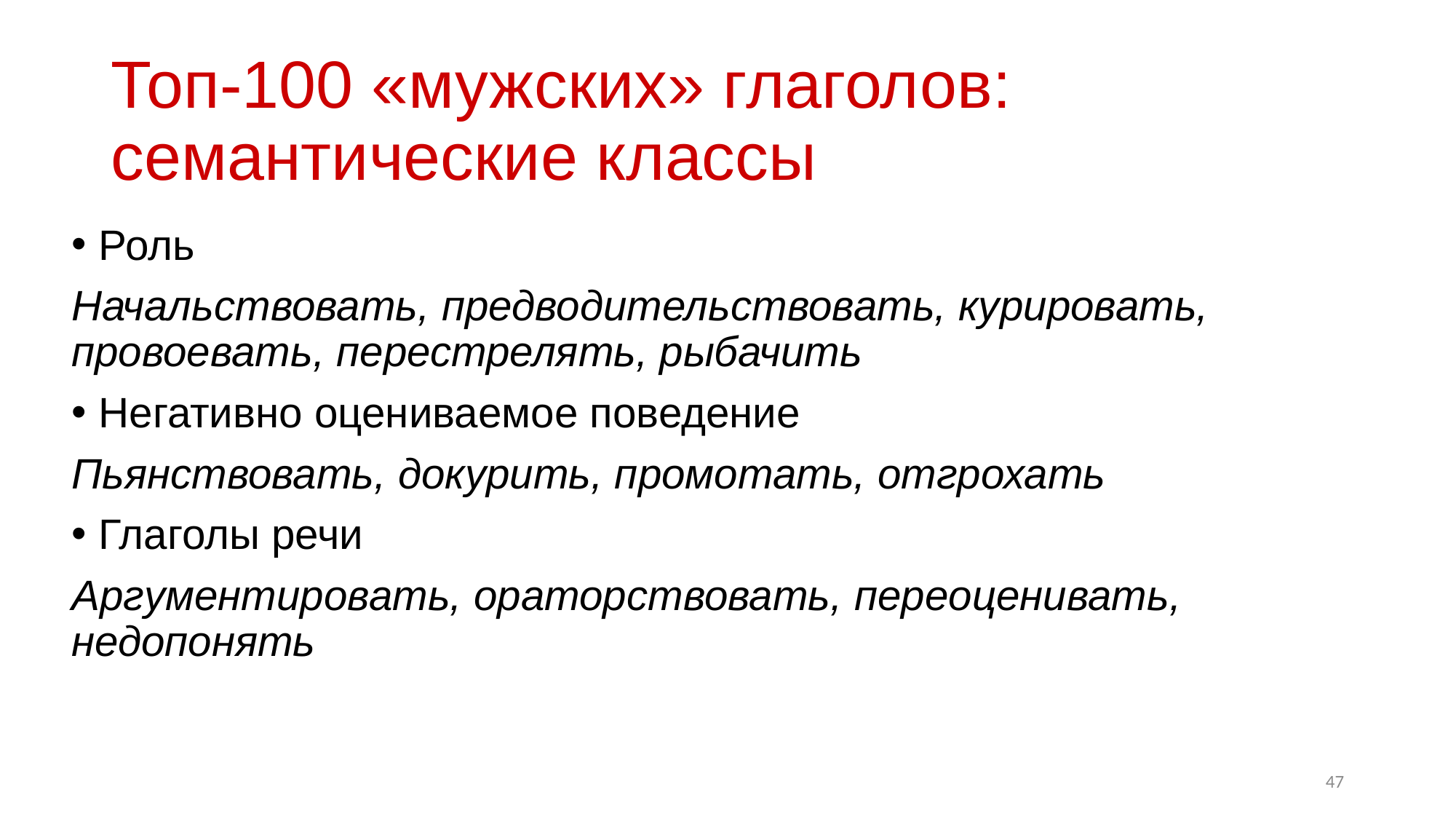

# Топ-100 «мужских» глаголов: семантические классы
Роль
Начальствовать, предводительствовать, курировать, провоевать, перестрелять, рыбачить
Негативно оцениваемое поведение
Пьянствовать, докурить, промотать, отгрохать
Глаголы речи
Аргументировать, ораторствовать, переоценивать, недопонять

47